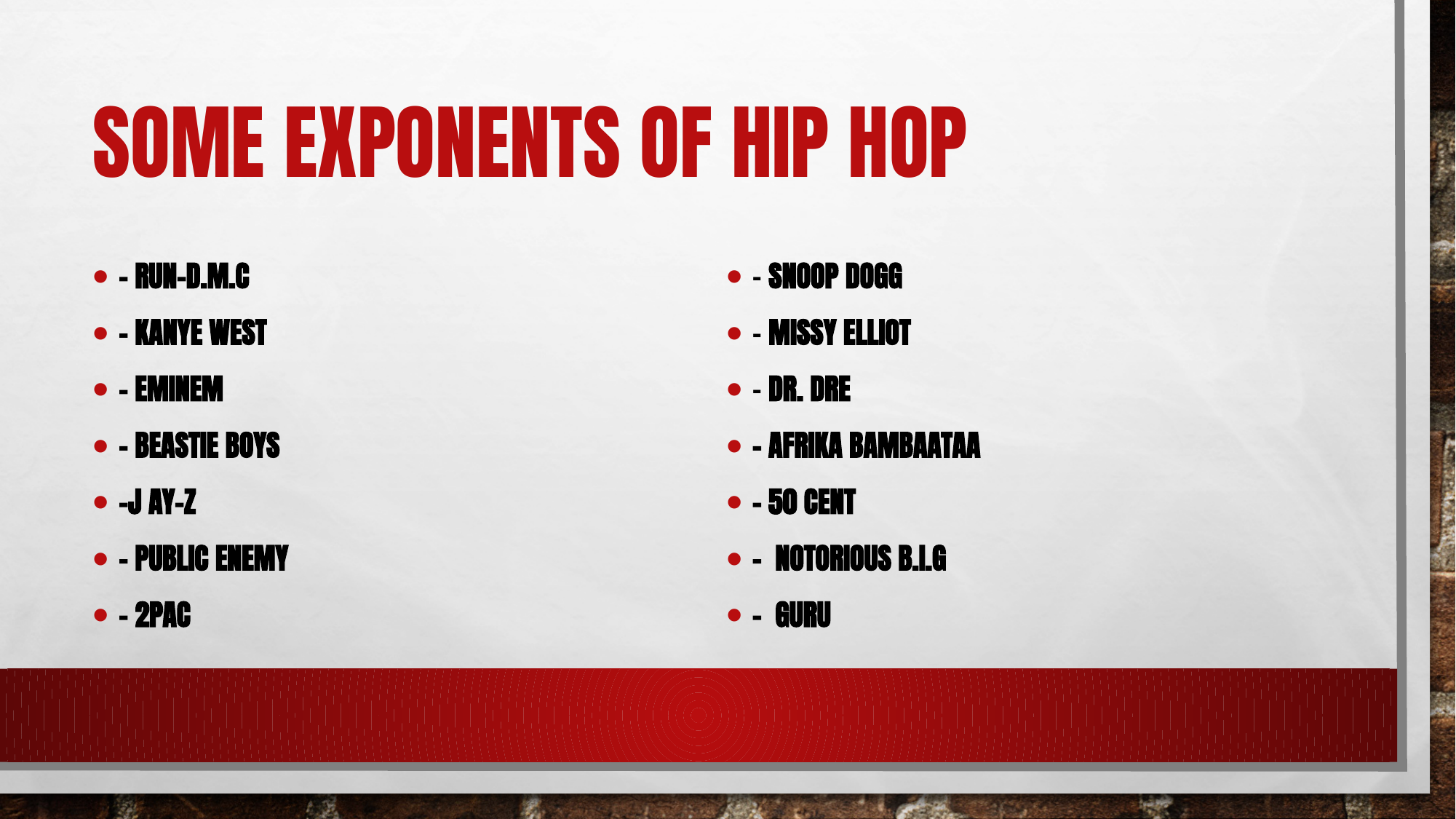

# Some exponents of hip hop
- Run-D.M.C
- Kanye West
- Eminem
- Beastie Boys
-J ay-Z
- Public Enemy
- 2Pac

- Snoop Dogg
- Missy Elliot
- Dr. Dre
- Afrika Bambaataa
- 50 cent
-  NOTORIOUS B.I.G
-  GURU